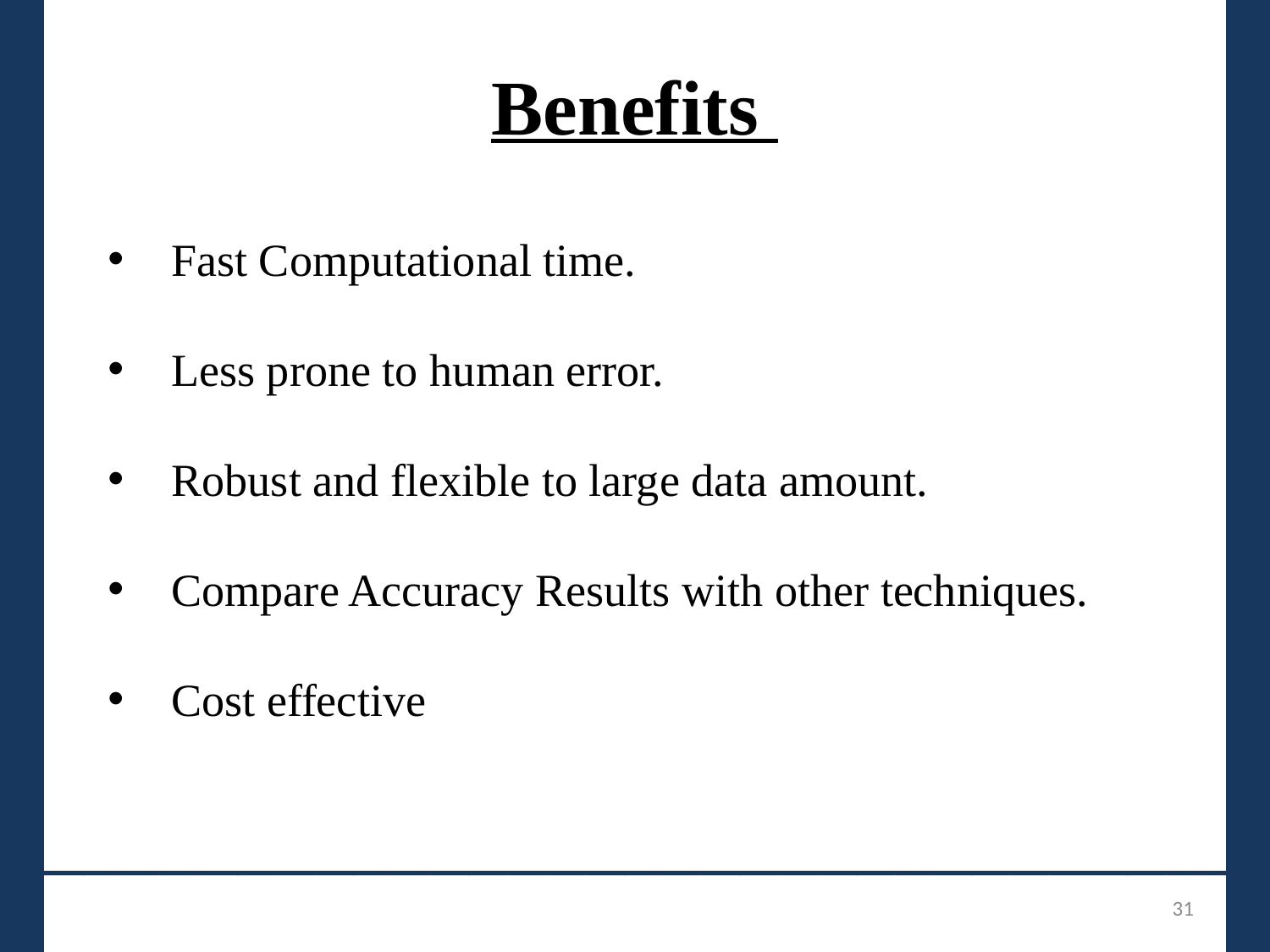

# Benefits
Fast Computational time.
Less prone to human error.
Robust and flexible to large data amount.
Compare Accuracy Results with other techniques.
Cost effective

_______________________________
31